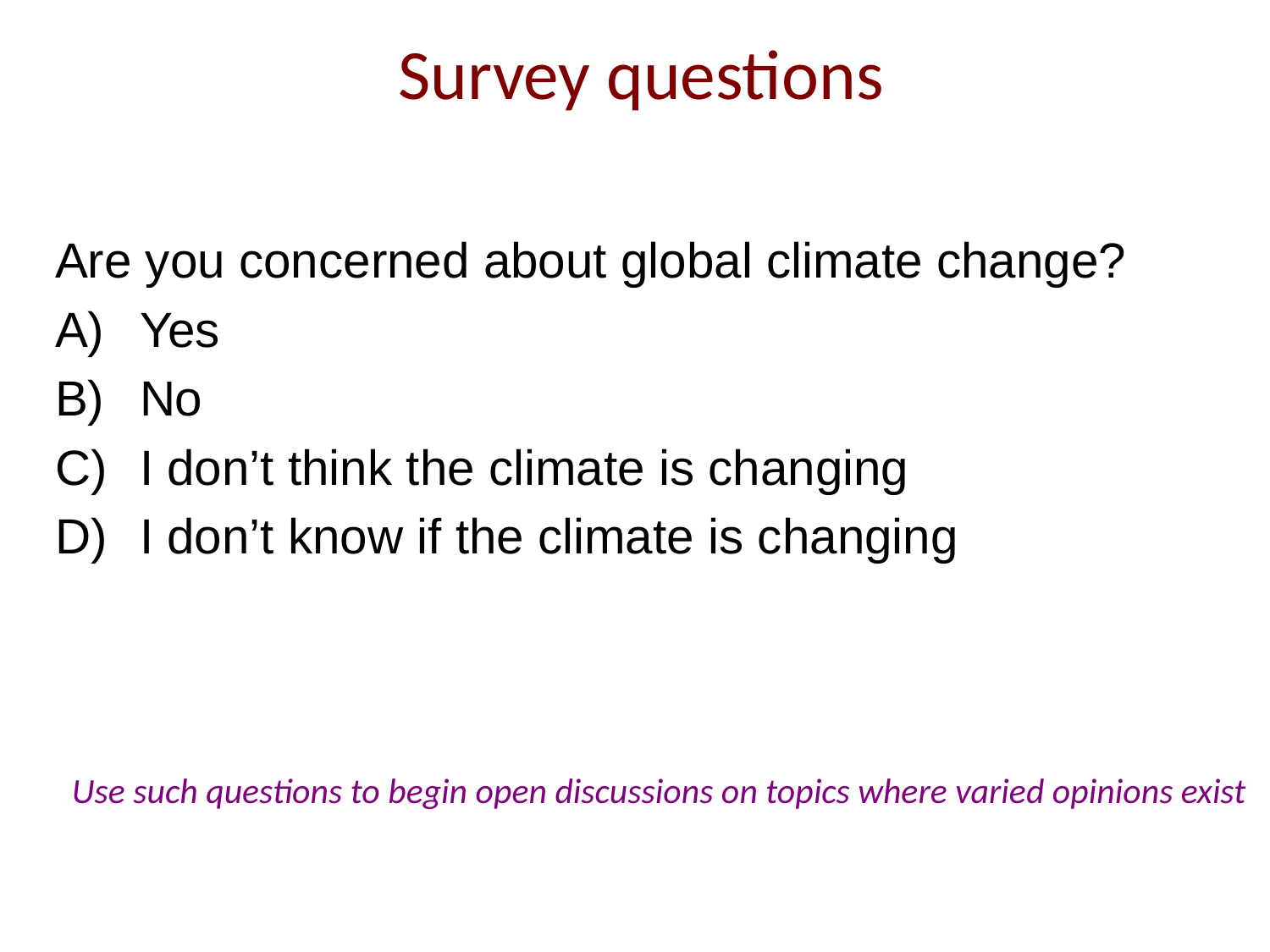

Survey questions
Are you concerned about global climate change?
Yes
No
I don’t think the climate is changing
I don’t know if the climate is changing

Use such questions to begin open discussions on topics where varied opinions exist